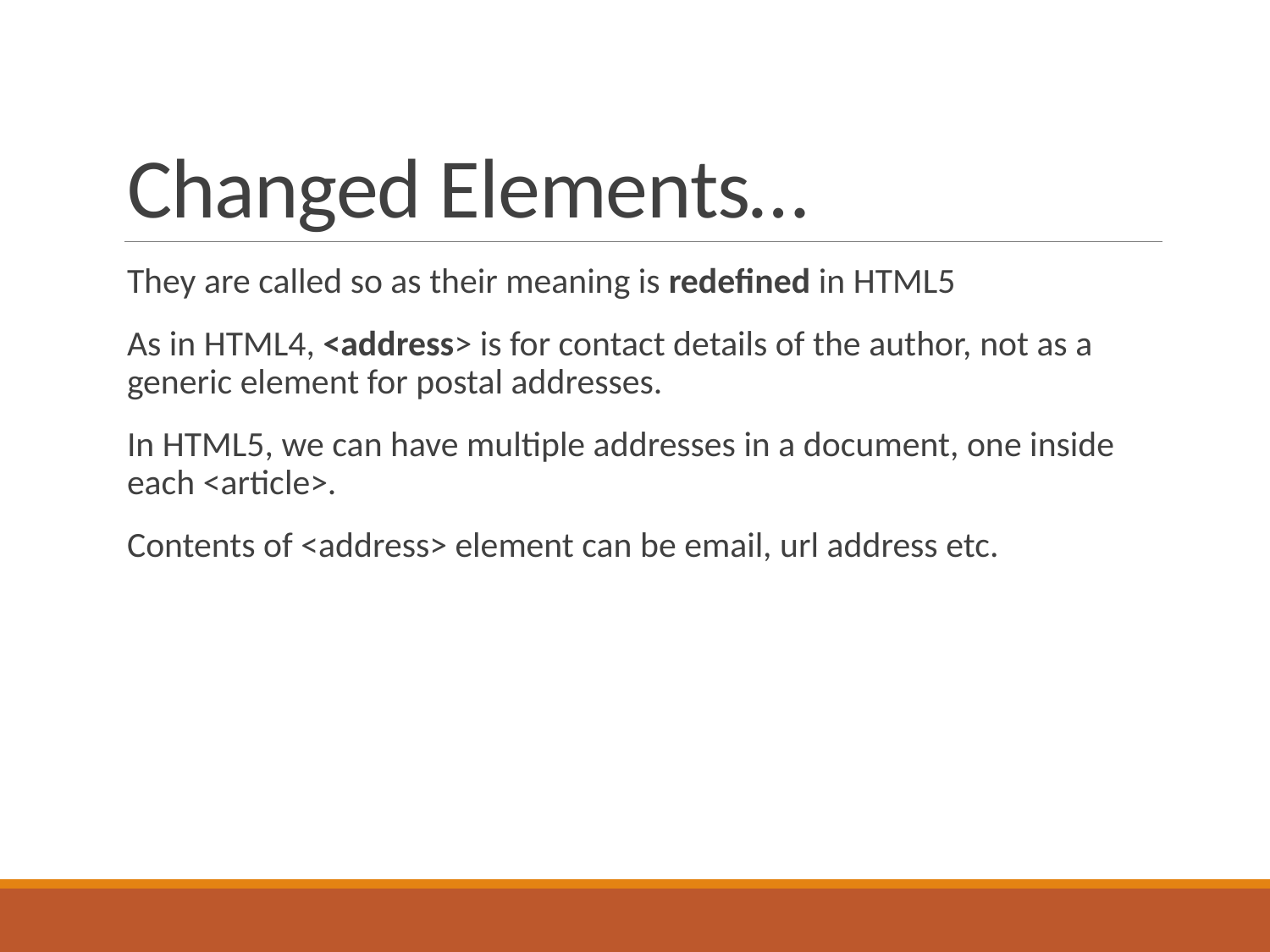

# Changed Elements…
They are called so as their meaning is redefined in HTML5
As in HTML4, <address> is for contact details of the author, not as a generic element for postal addresses.
In HTML5, we can have multiple addresses in a document, one inside each <article>.
Contents of <address> element can be email, url address etc.